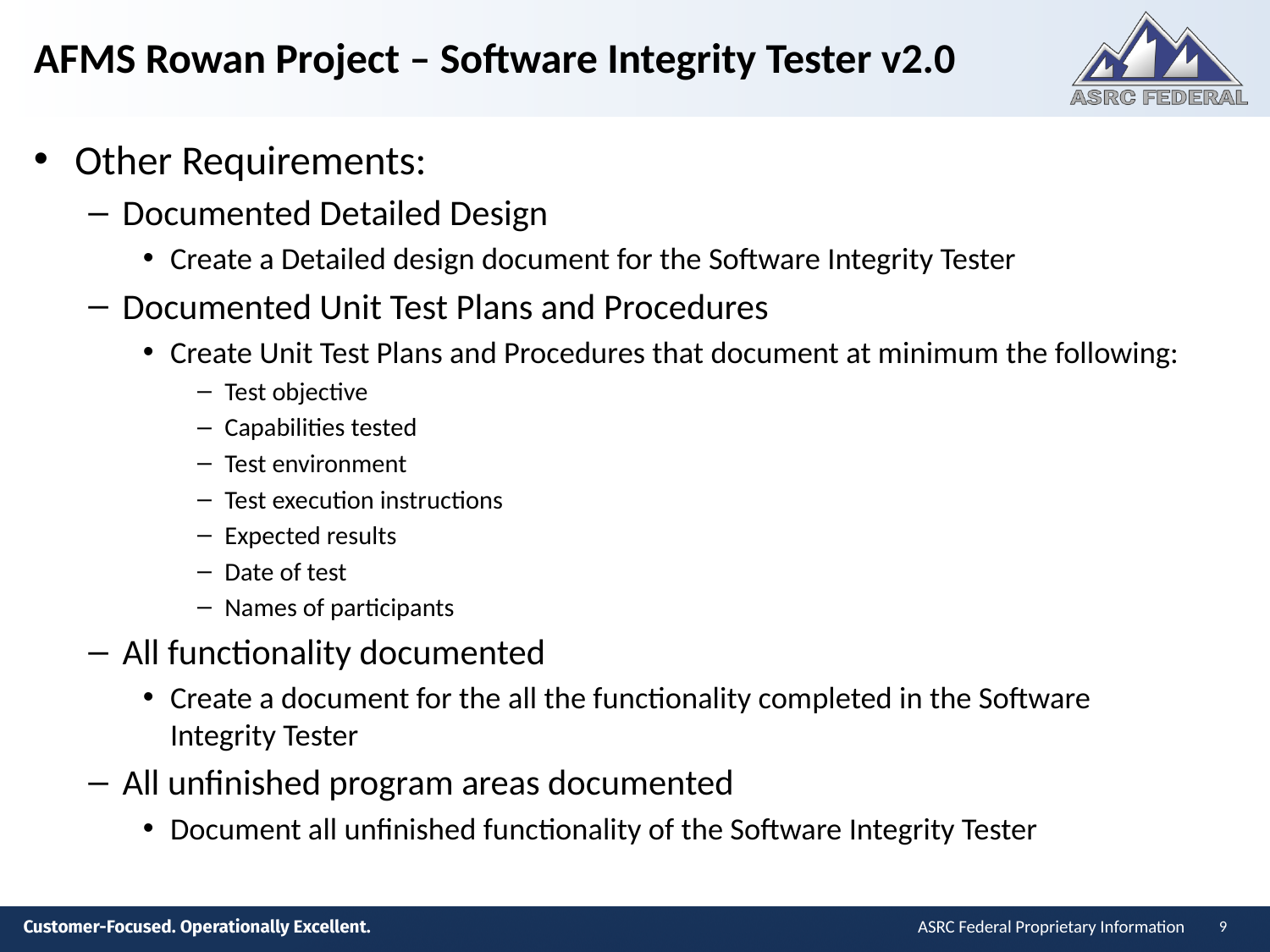

# AFMS Rowan Project – Software Integrity Tester v2.0
Other Requirements:
Documented Detailed Design
Create a Detailed design document for the Software Integrity Tester
Documented Unit Test Plans and Procedures
Create Unit Test Plans and Procedures that document at minimum the following:
Test objective
Capabilities tested
Test environment
Test execution instructions
Expected results
Date of test
Names of participants
All functionality documented
Create a document for the all the functionality completed in the Software Integrity Tester
All unfinished program areas documented
Document all unfinished functionality of the Software Integrity Tester